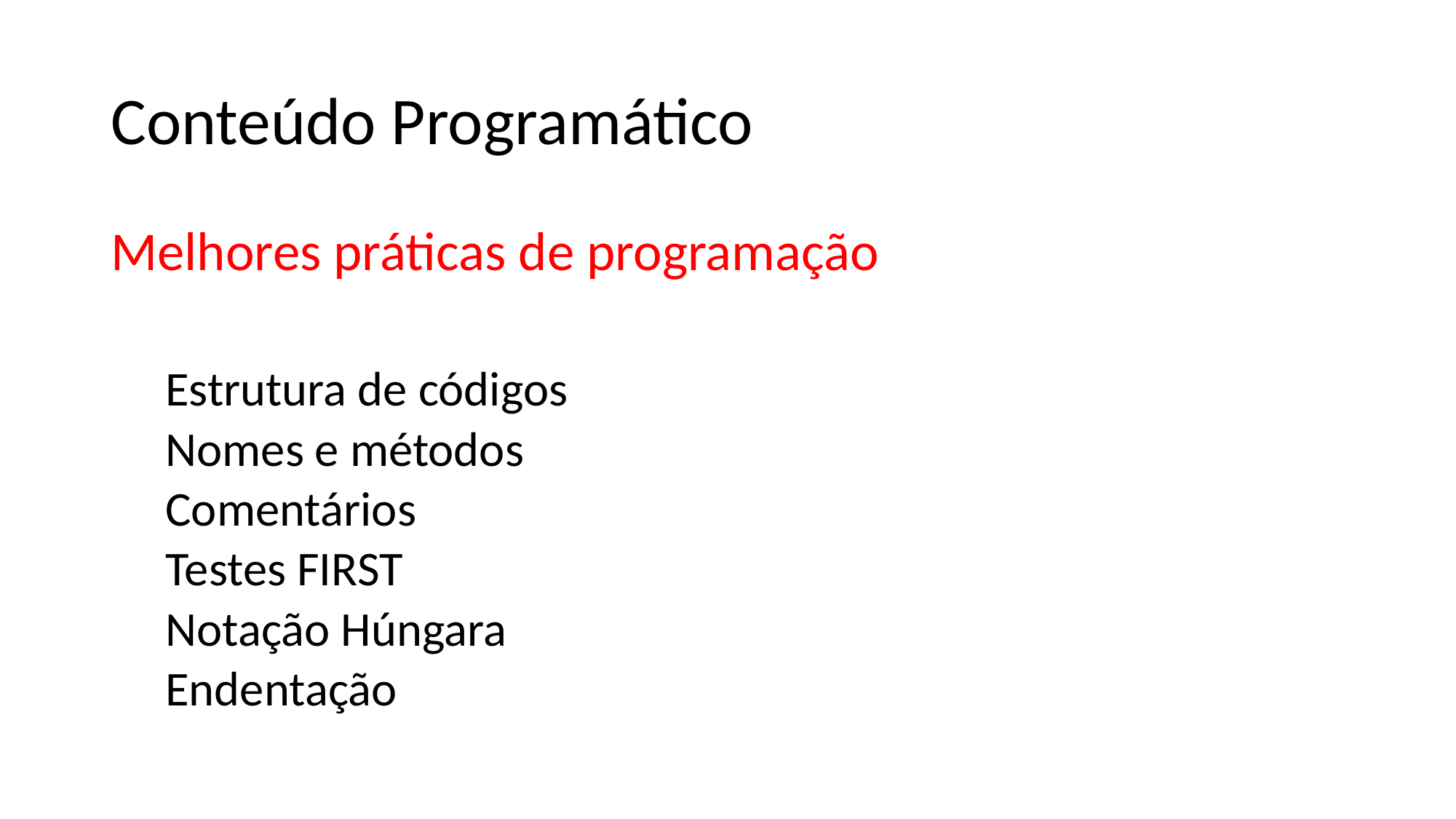

# Conteúdo Programático
Melhores práticas de programação

Estrutura de códigos
Nomes e métodos
Comentários
Testes FIRST
Notação Húngara
Endentação